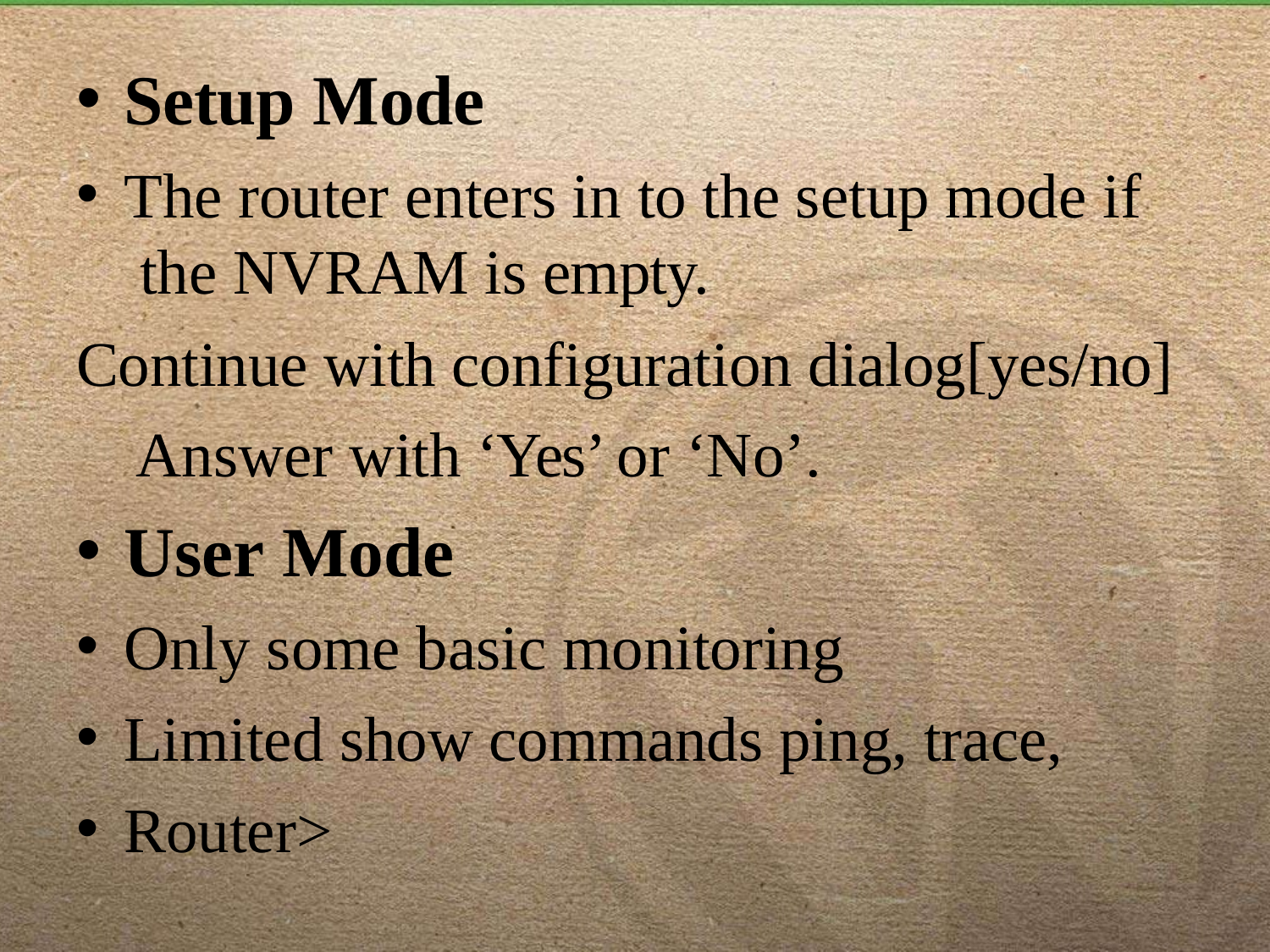

Setup Mode
The router enters in to the setup mode if  the NVRAM is empty.
Continue with configuration dialog[yes/no]  Answer with ‘Yes’ or ‘No’.
User Mode
Only some basic monitoring
Limited show commands ping, trace,
Router>